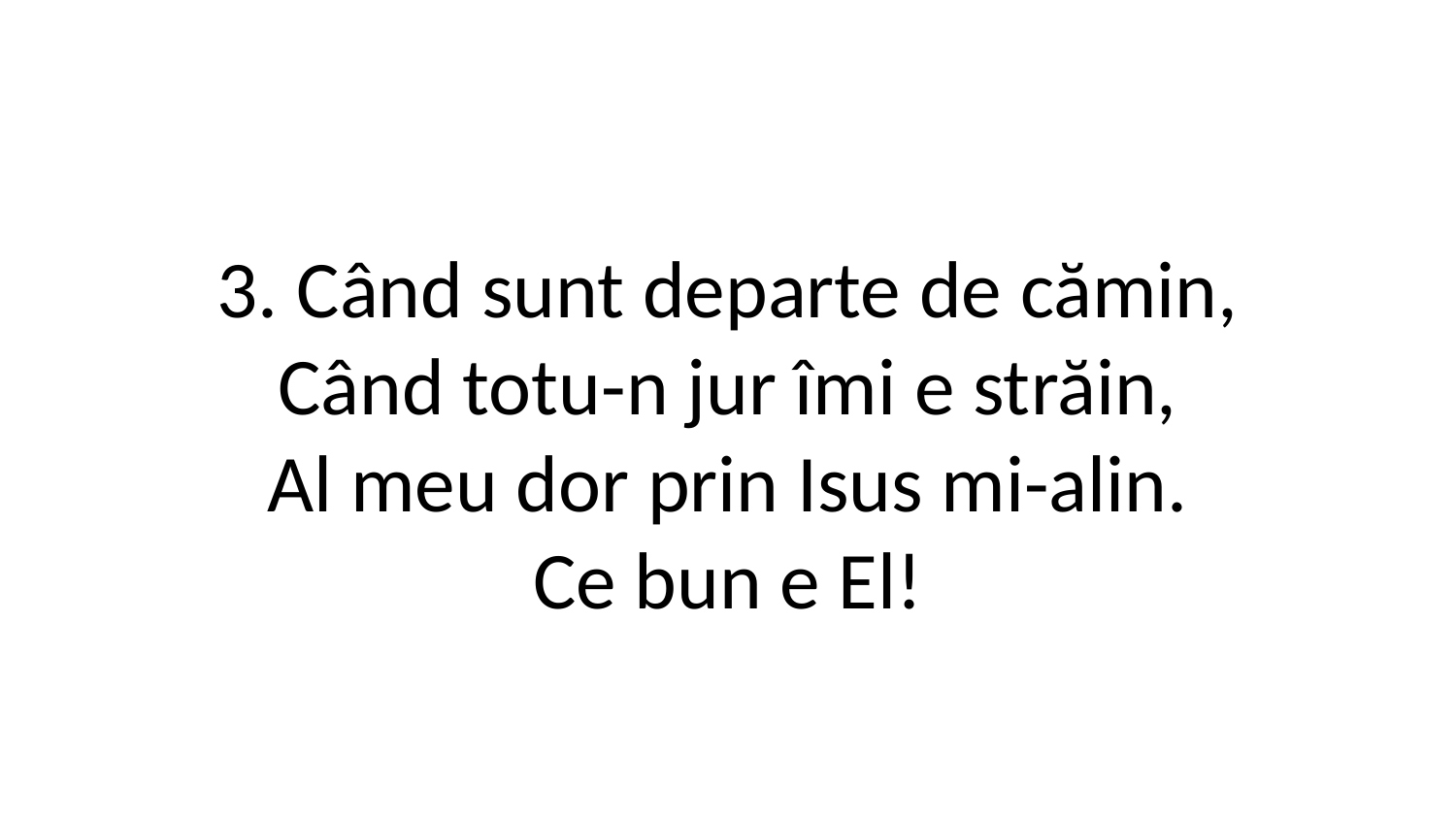

3. Când sunt departe de cămin,
Când totu-n jur îmi e străin,
Al meu dor prin Isus mi-alin.
Ce bun e El!